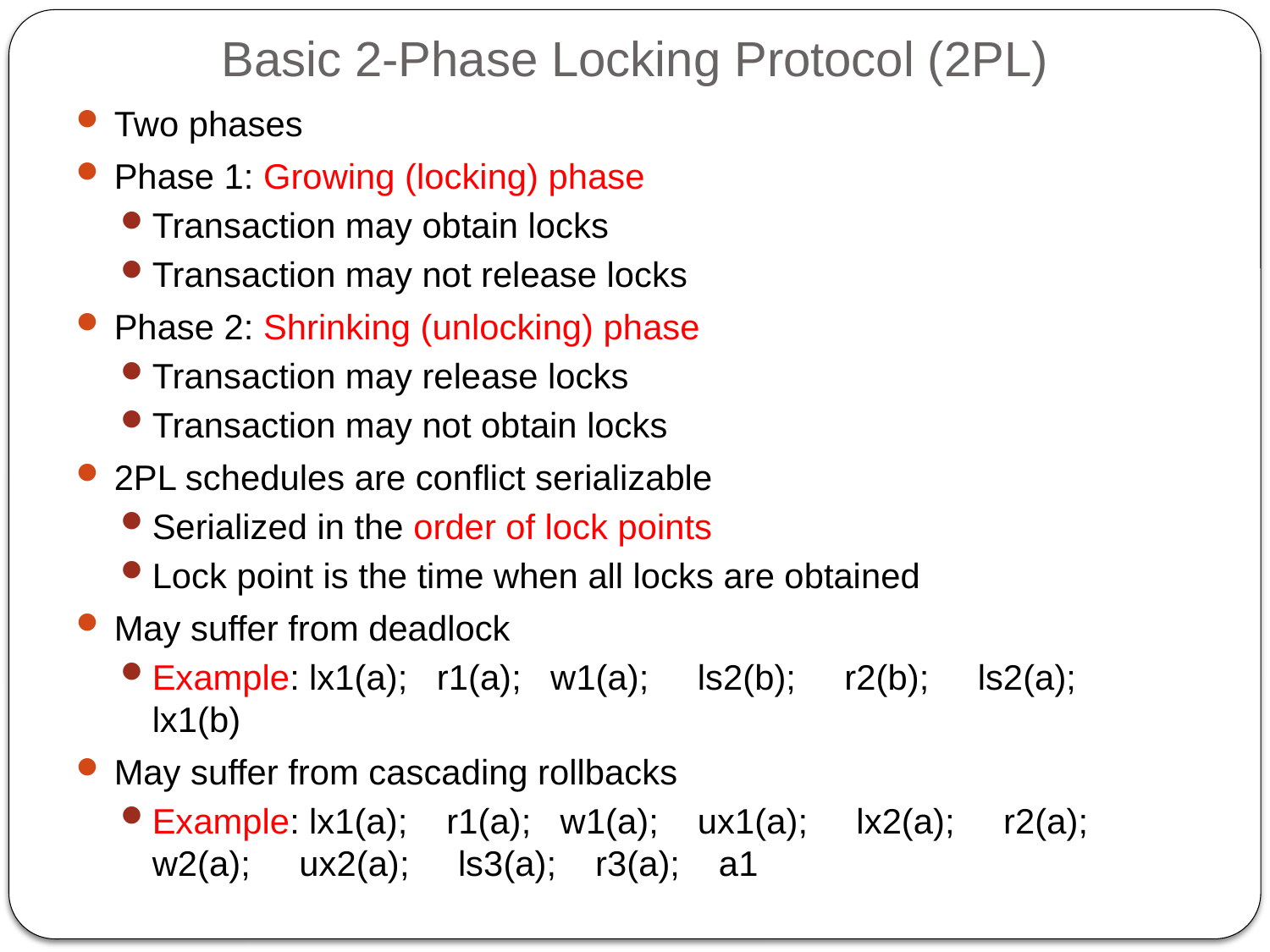

# Basic 2-Phase Locking Protocol (2PL)
Two phases
Phase 1: Growing (locking) phase
Transaction may obtain locks
Transaction may not release locks
Phase 2: Shrinking (unlocking) phase
Transaction may release locks
Transaction may not obtain locks
2PL schedules are conflict serializable
Serialized in the order of lock points
Lock point is the time when all locks are obtained
May suffer from deadlock
Example: lx1(a);   r1(a);   w1(a);     ls2(b);     r2(b);     ls2(a);      lx1(b)
May suffer from cascading rollbacks
Example: lx1(a);    r1(a);   w1(a);    ux1(a);     lx2(a);     r2(a);       w2(a);     ux2(a);     ls3(a);    r3(a);    a1